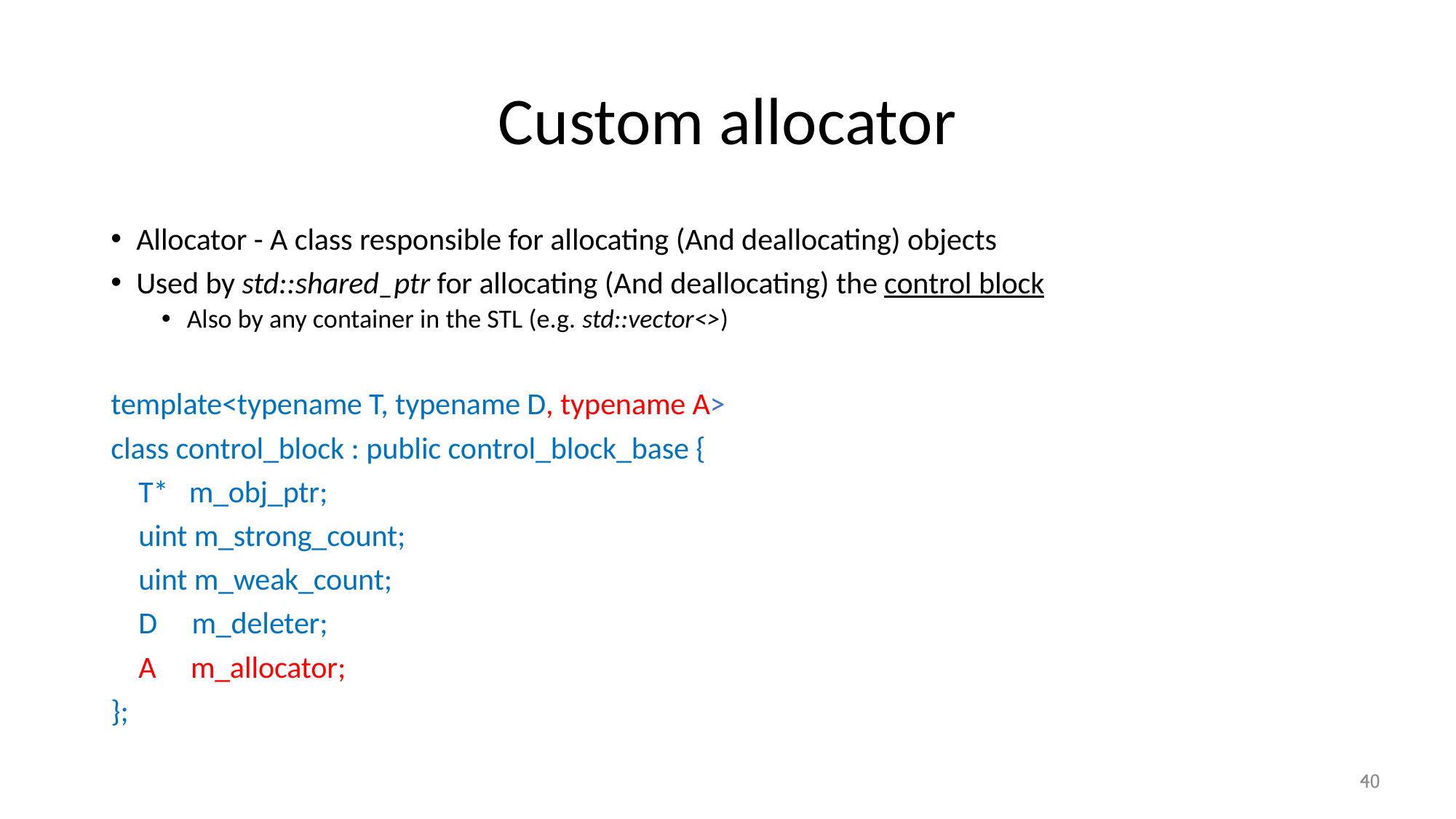

# Custom allocator
Allocator - A class responsible for allocating (And deallocating) objects
Used by std::shared_ptr for allocating (And deallocating) the control block
Also by any container in the STL (e.g. std::vector<>)

template<typename T, typename D, typename A>
class control_block : public control_block_base {
    T*   m_obj_ptr;
    uint m_strong_count;
    uint m_weak_count;
    D     m_deleter;
    A     m_allocator;
};
40